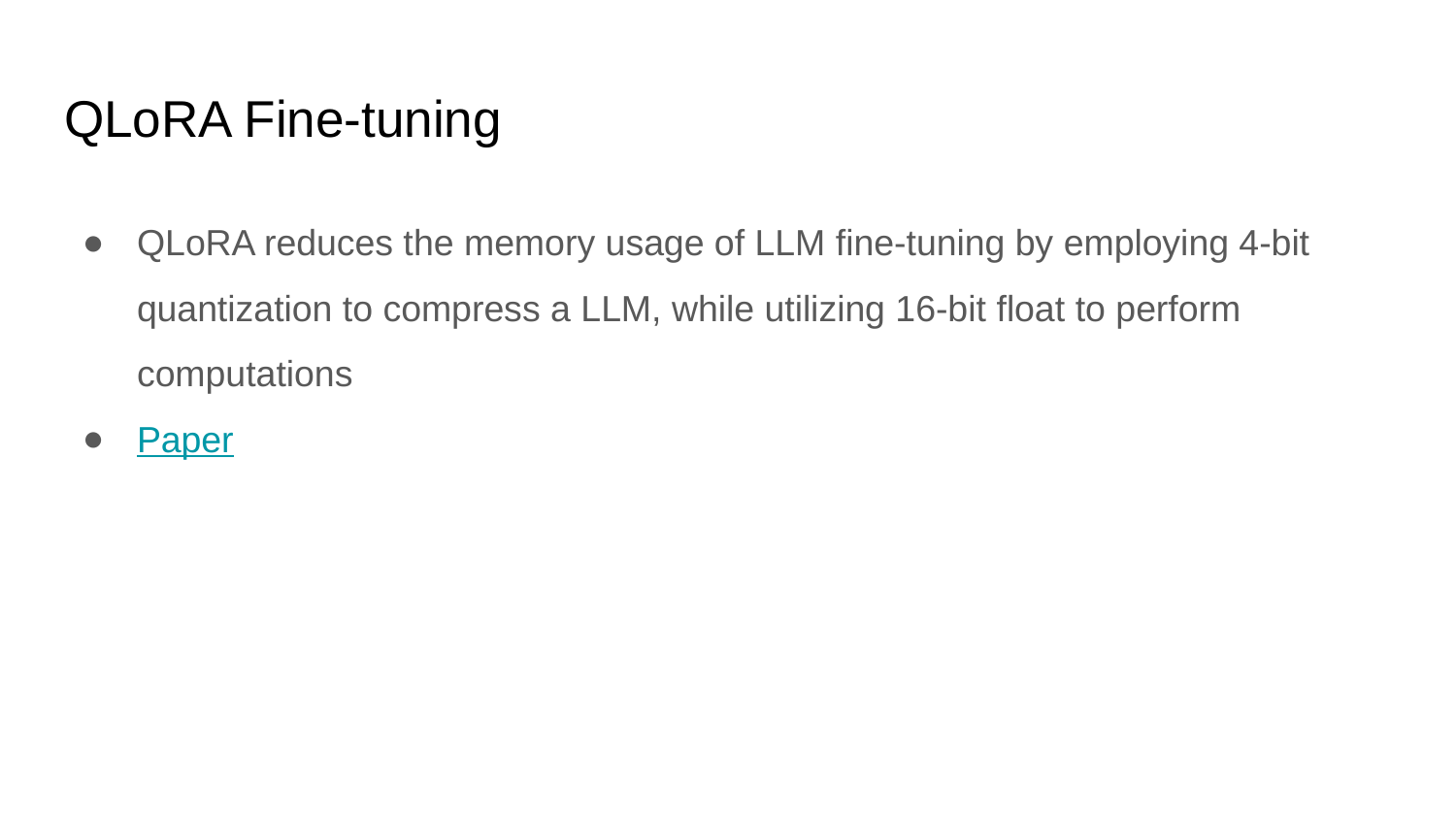

# QLoRA Fine-tuning
QLoRA reduces the memory usage of LLM fine-tuning by employing 4-bit quantization to compress a LLM, while utilizing 16-bit float to perform computations
Paper